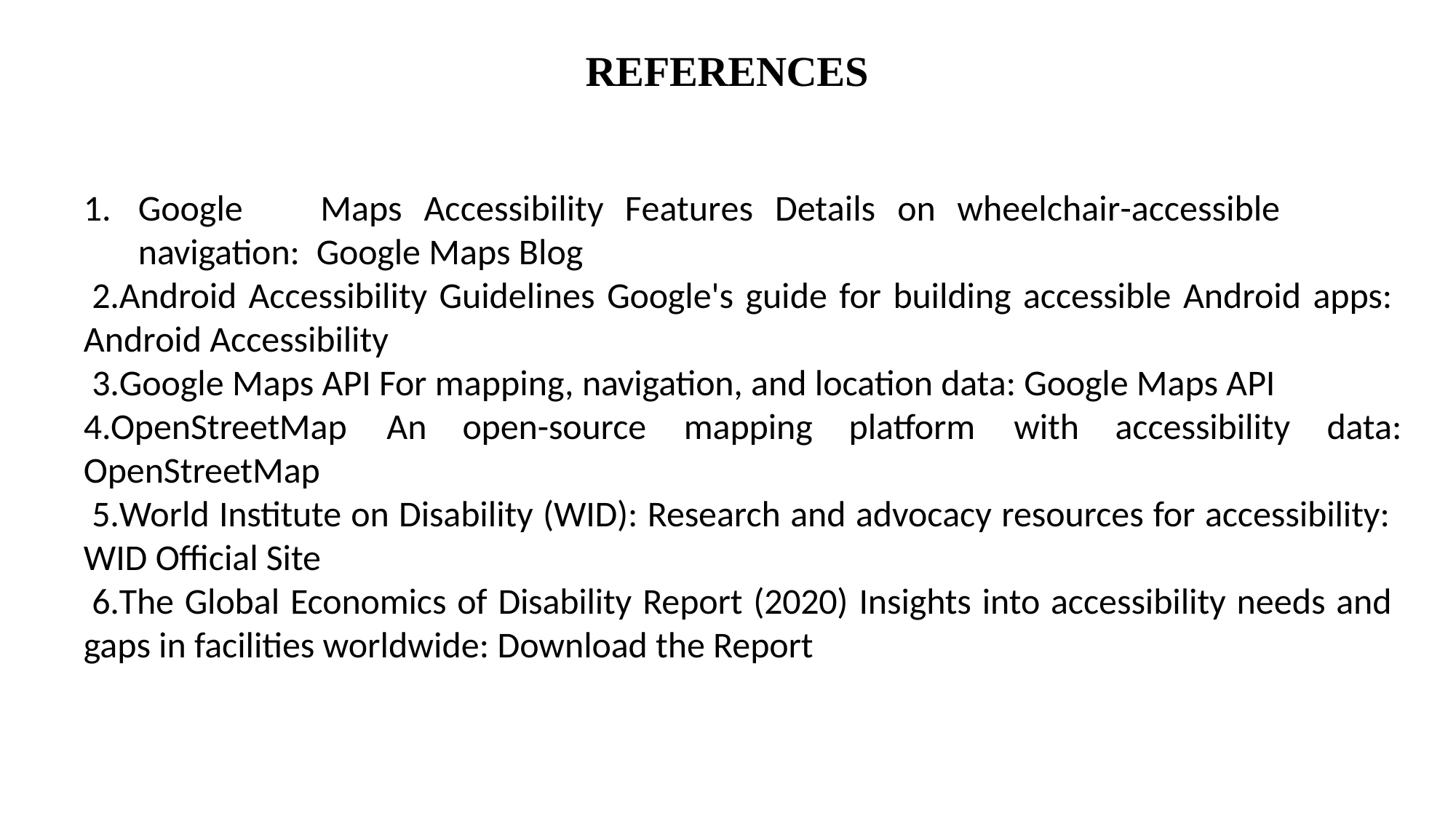

# REFERENCES
Google	Maps	Accessibility	Features	Details	on	wheelchair-accessible	navigation:  Google Maps Blog
Android Accessibility Guidelines Google's guide for building accessible Android apps:  Android Accessibility
Google Maps API For mapping, navigation, and location data: Google Maps API  4.OpenStreetMap	An	open-source	mapping	platform	with	accessibility	data:  OpenStreetMap
World Institute on Disability (WID): Research and advocacy resources for accessibility:  WID Official Site
The Global Economics of Disability Report (2020) Insights into accessibility needs and  gaps in facilities worldwide: Download the Report